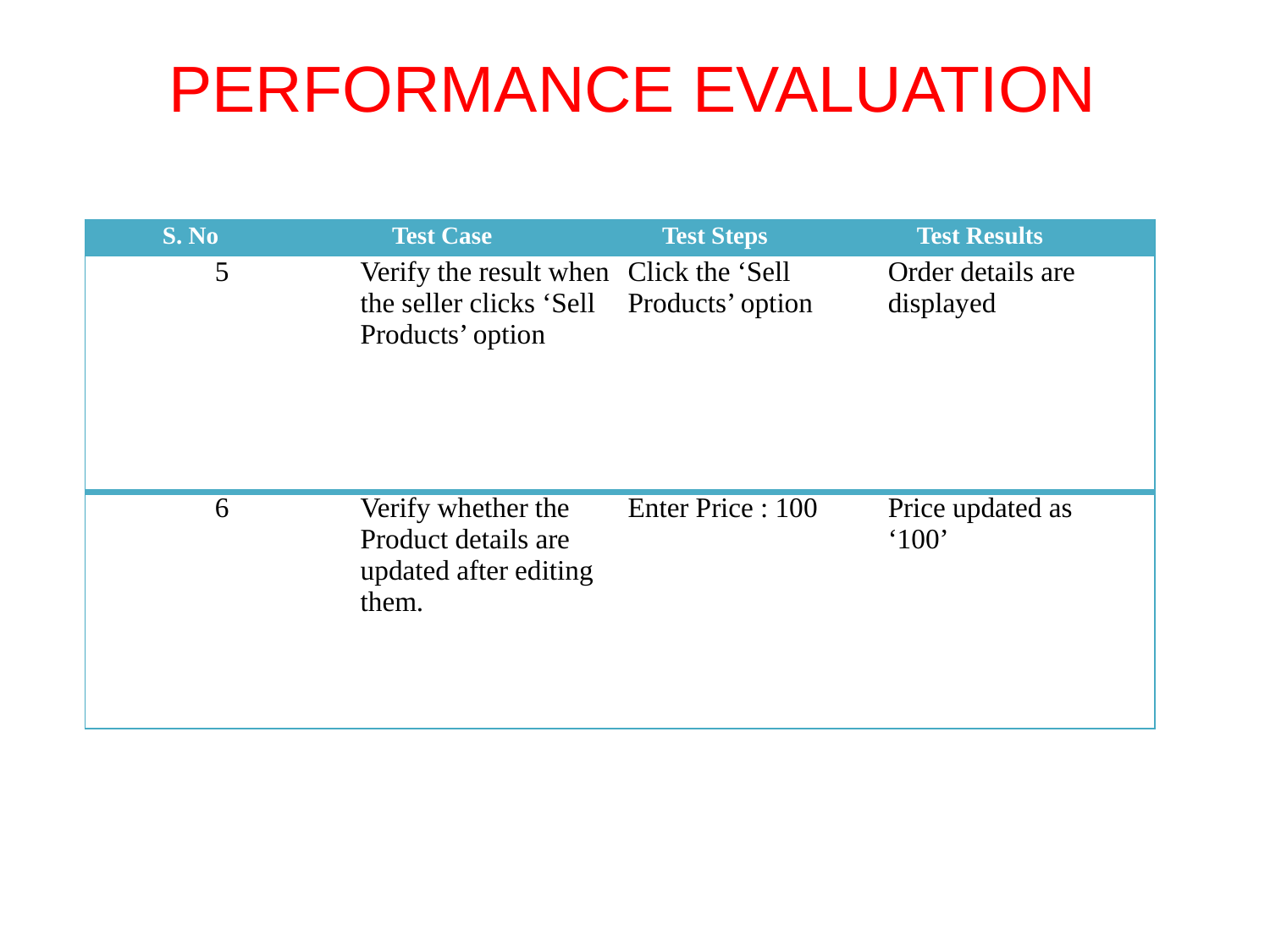

# PERFORMANCE EVALUATION
| S. No | Test Case | Test Steps | Test Results |
| --- | --- | --- | --- |
| 5 | Verify the result when the seller clicks ‘Sell Products’ option | Click the ‘Sell Products’ option | Order details are displayed |
| --- | --- | --- | --- |
| 6 | Verify whether the Product details are updated after editing them. | Enter Price : 100 | Price updated as ‘100’ |